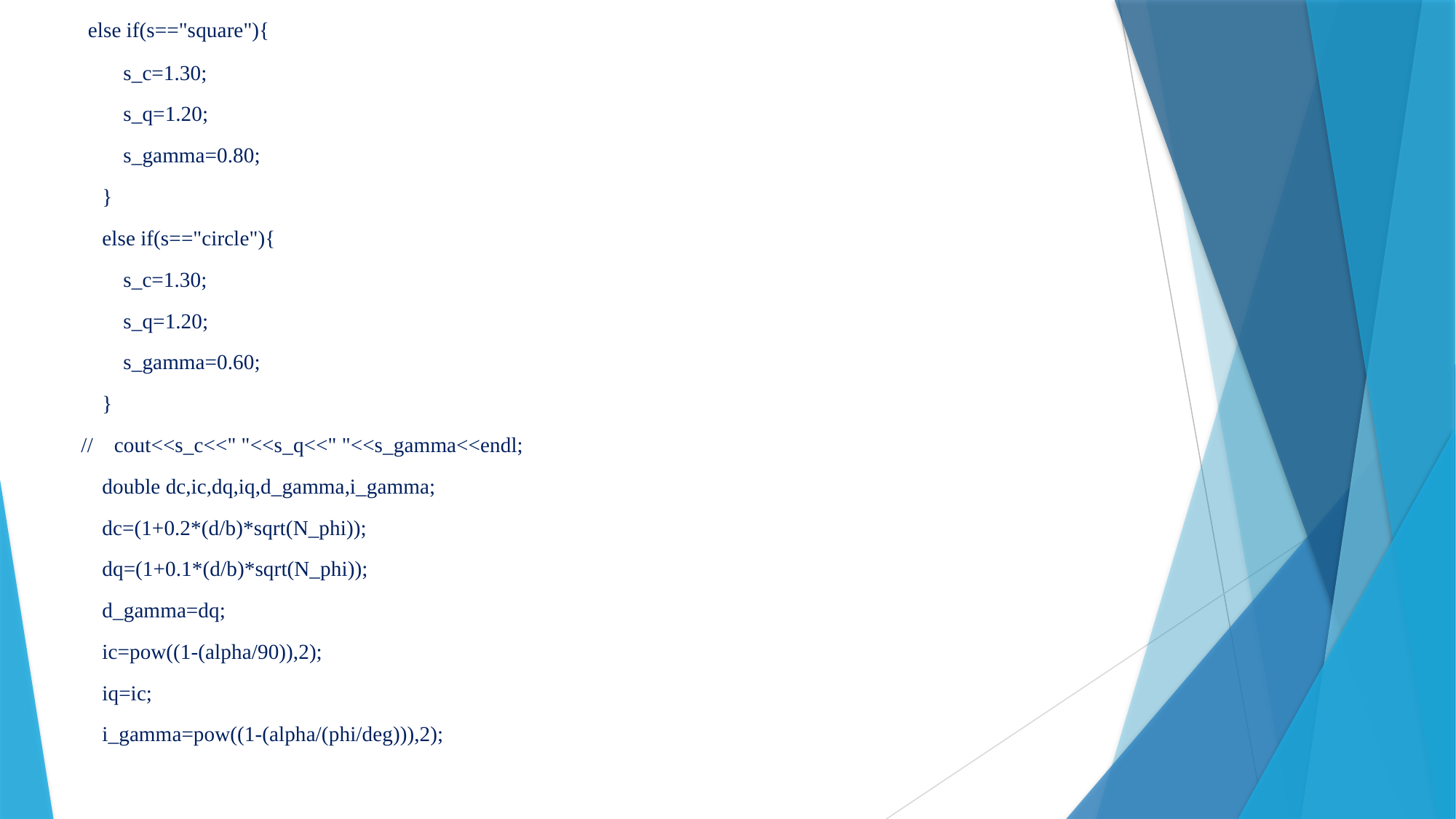

else if(s=="square"){
        s_c=1.30;
        s_q=1.20;
        s_gamma=0.80;
    }
    else if(s=="circle"){
        s_c=1.30;
        s_q=1.20;
        s_gamma=0.60;
    }
//    cout<<s_c<<" "<<s_q<<" "<<s_gamma<<endl;
    double dc,ic,dq,iq,d_gamma,i_gamma;
    dc=(1+0.2*(d/b)*sqrt(N_phi));
    dq=(1+0.1*(d/b)*sqrt(N_phi));
    d_gamma=dq;
    ic=pow((1-(alpha/90)),2);
    iq=ic;
    i_gamma=pow((1-(alpha/(phi/deg))),2);